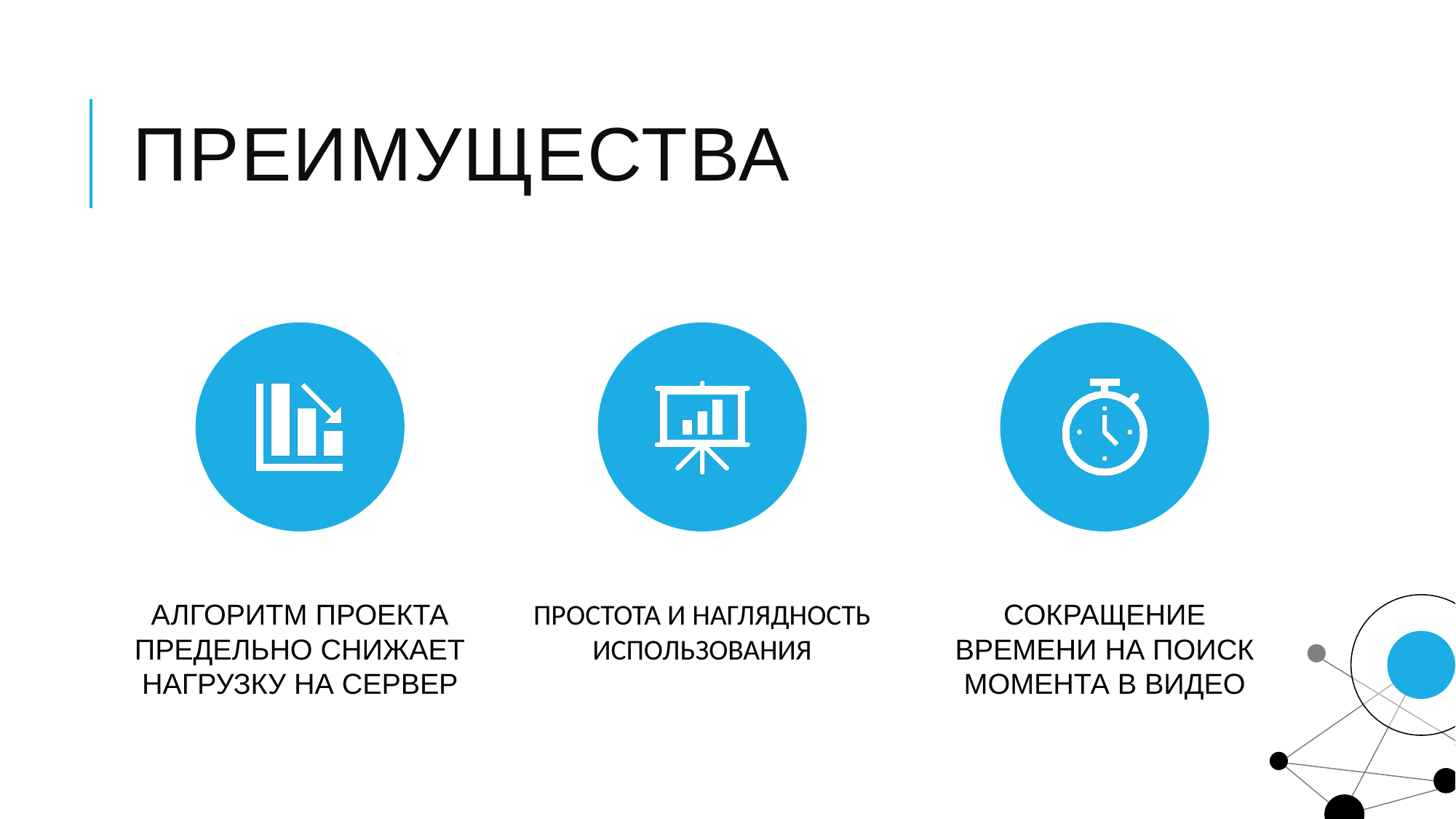

# преимущества
Алгоритм ПРОЕКТА предельно снижает нагрузку на сервер
ПРОСТОТА И НАГЛЯДНОСТЬ ИСПОЛЬЗОВАНИЯ
СОКРАЩЕНИЕ ВРЕМЕНИ НА ПОИСК МОМЕНТА В ВИДЕО